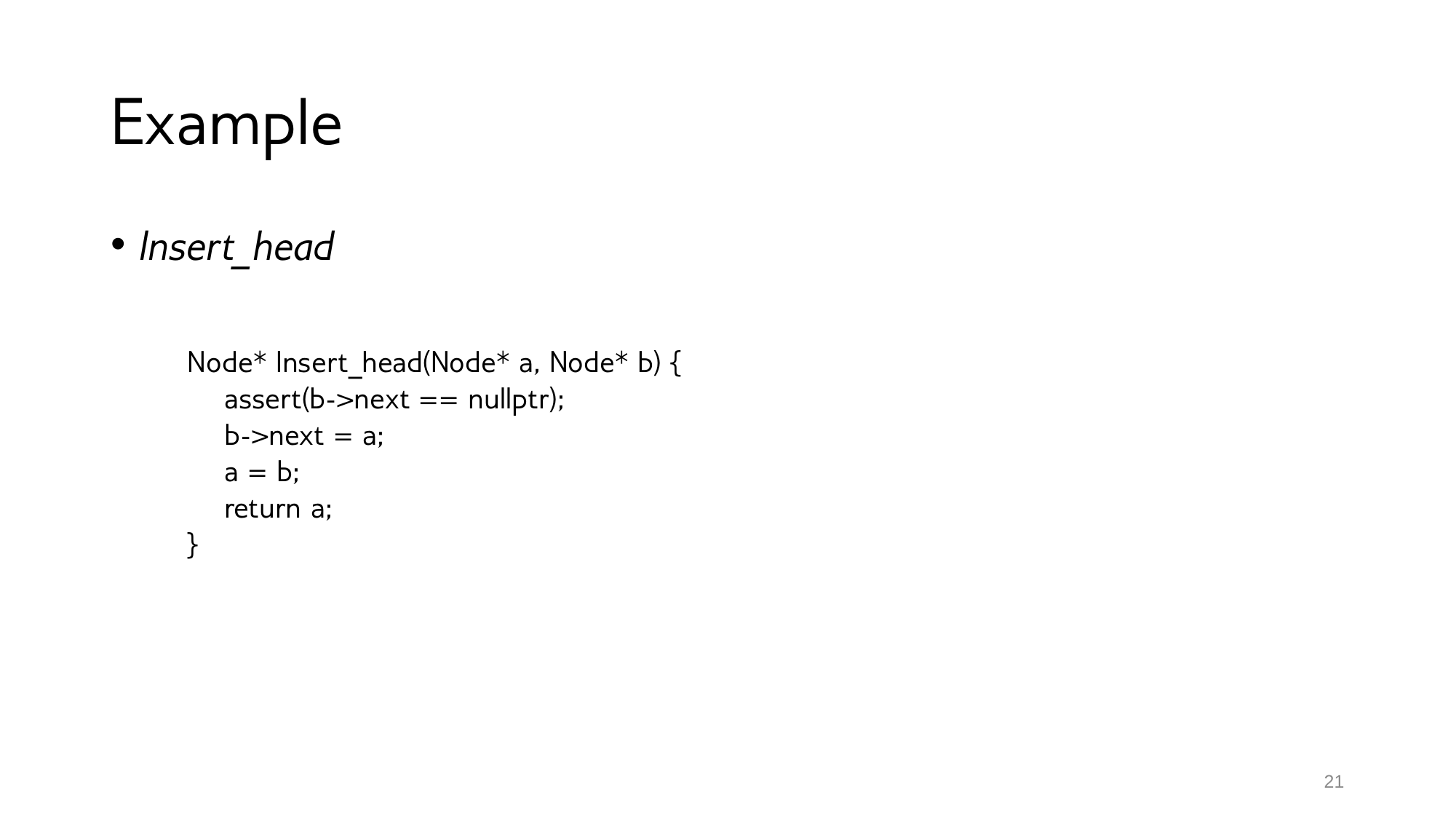

# Example
Insert_head

Node* Insert_head(Node* a, Node* b) {
    assert(b->next == nullptr);
    b->next = a;
    a = b;
    return a;
}
21